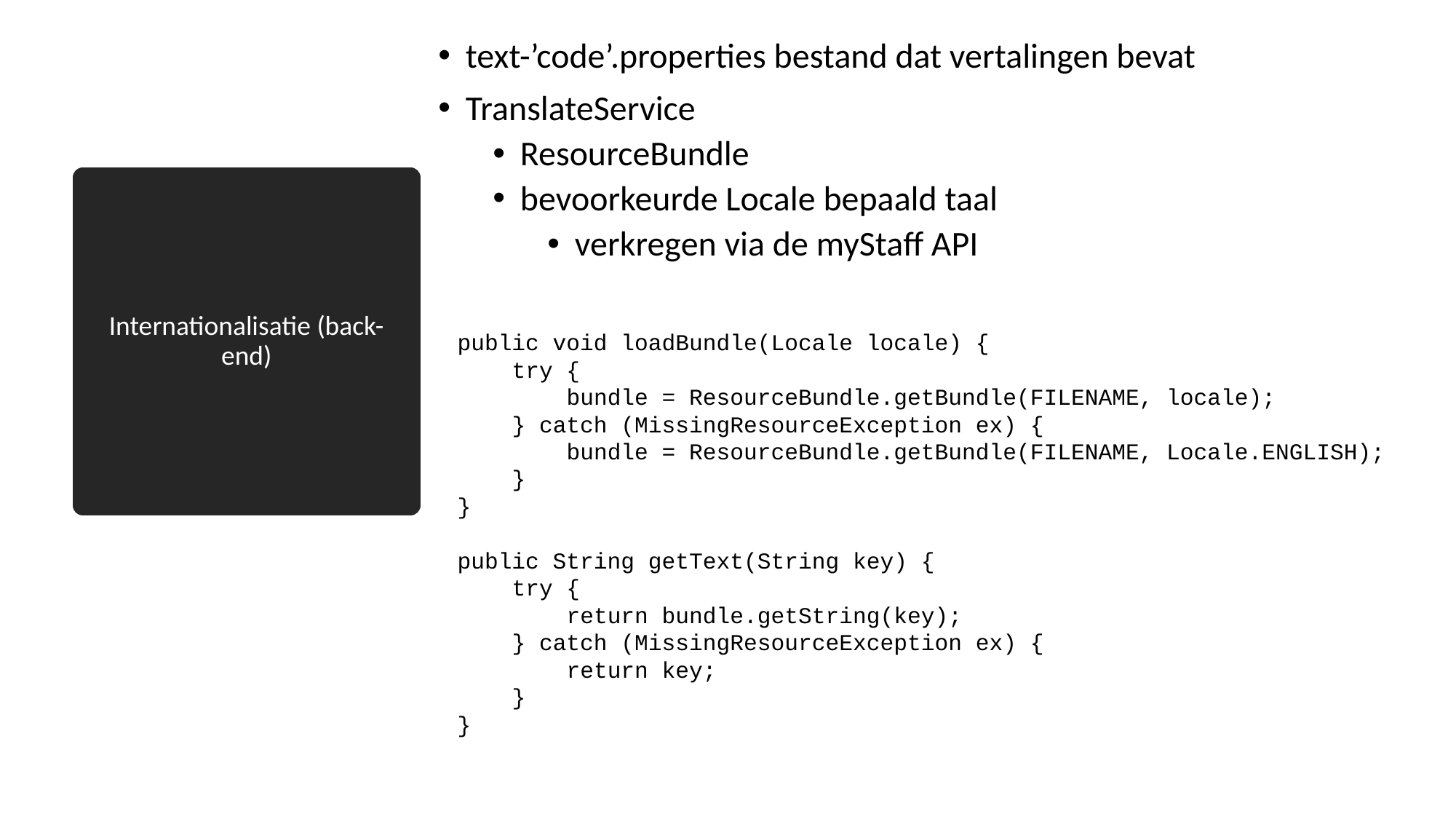

text-’code’.properties bestand dat vertalingen bevat
TranslateService
ResourceBundle
bevoorkeurde Locale bepaald taal
verkregen via de myStaff API

# Internationalisatie (back-end)
public void loadBundle(Locale locale) {
    try {
        bundle = ResourceBundle.getBundle(FILENAME, locale);
    } catch (MissingResourceException ex) {
        bundle = ResourceBundle.getBundle(FILENAME, Locale.ENGLISH);
    }
}

public String getText(String key) {
    try {
        return bundle.getString(key);
    } catch (MissingResourceException ex) {
        return key;
    }
}